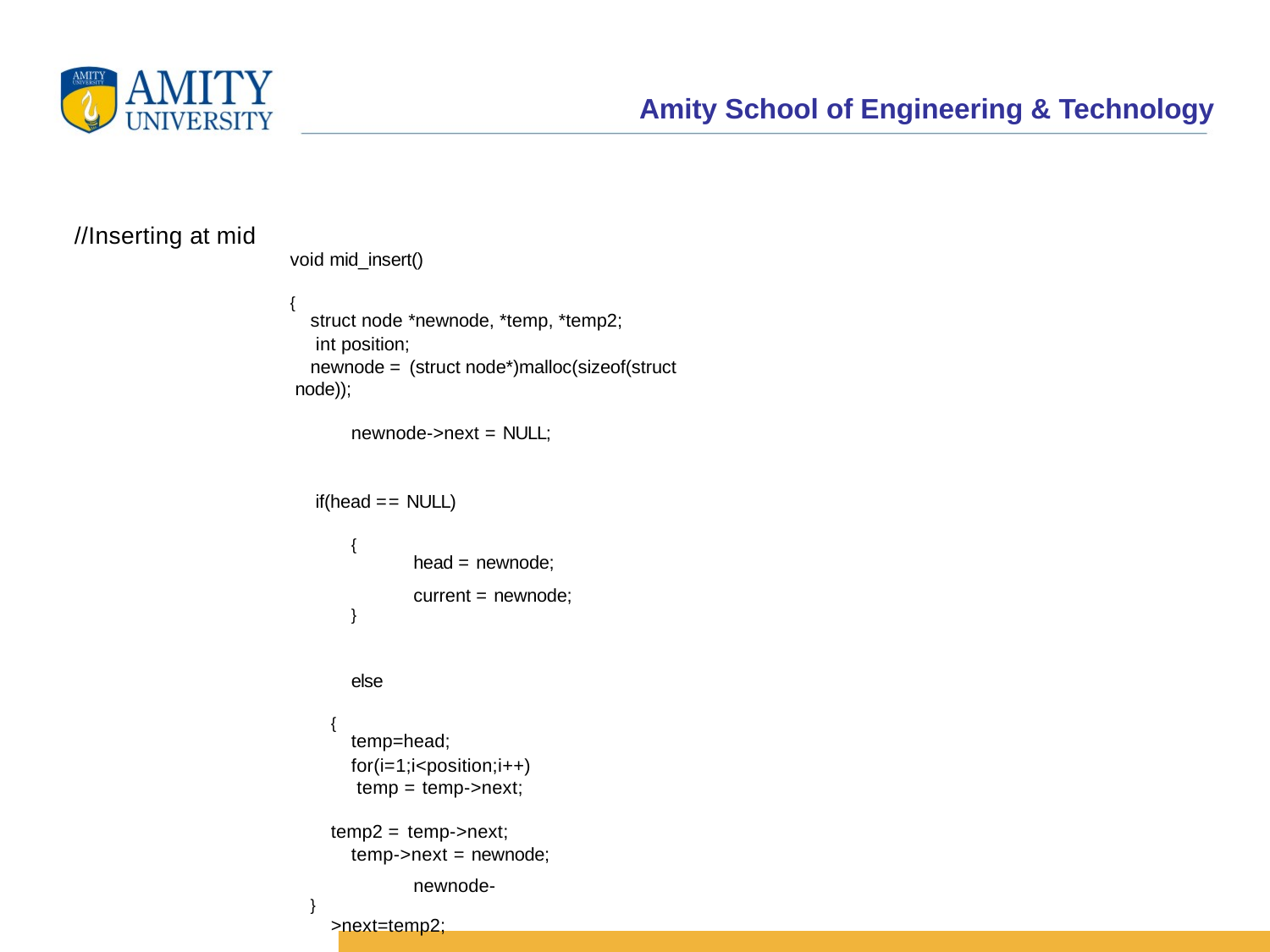

# //Inserting at mid
void mid_insert()
{	struct node *newnode, *temp, *temp2;  int position;
newnode = (struct node*)malloc(sizeof(struct  node));
newnode->next = NULL;

if(head == NULL)
{	head = newnode;
}	current = newnode;
else
{	temp=head;  for(i=1;i<position;i++)  temp = temp->next;
temp2 = temp->next;  temp->next = newnode;
}	newnode->next=temp2;